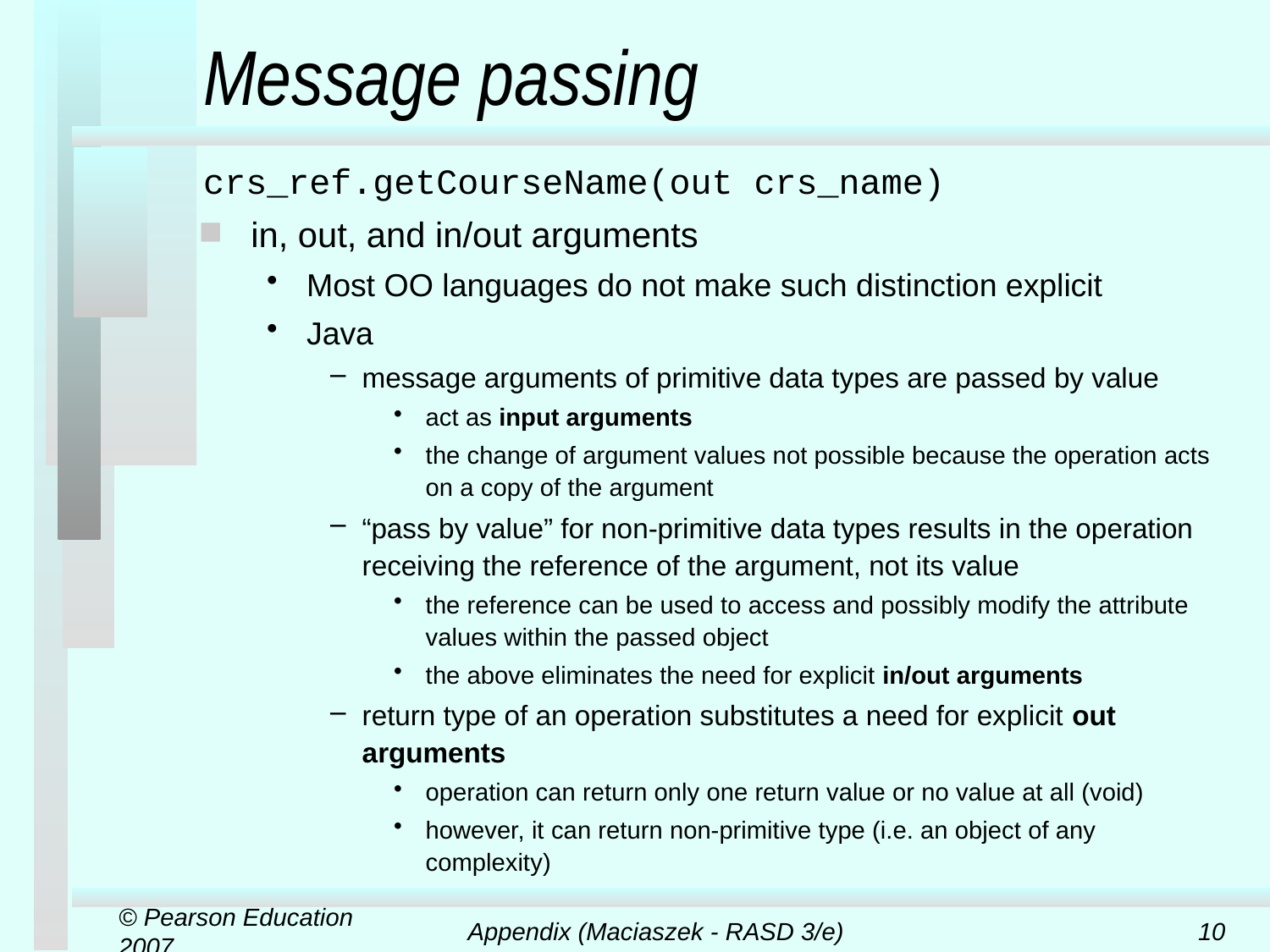

# Message passing
crs_ref.getCourseName(out crs_name)
in, out, and in/out arguments
Most OO languages do not make such distinction explicit
Java
message arguments of primitive data types are passed by value
act as input arguments
the change of argument values not possible because the operation acts on a copy of the argument
“pass by value” for non-primitive data types results in the operation receiving the reference of the argument, not its value
the reference can be used to access and possibly modify the attribute values within the passed object
the above eliminates the need for explicit in/out arguments
return type of an operation substitutes a need for explicit out arguments
operation can return only one return value or no value at all (void)
however, it can return non-primitive type (i.e. an object of any complexity)
© Pearson Education 2007
Appendix (Maciaszek - RASD 3/e)
10